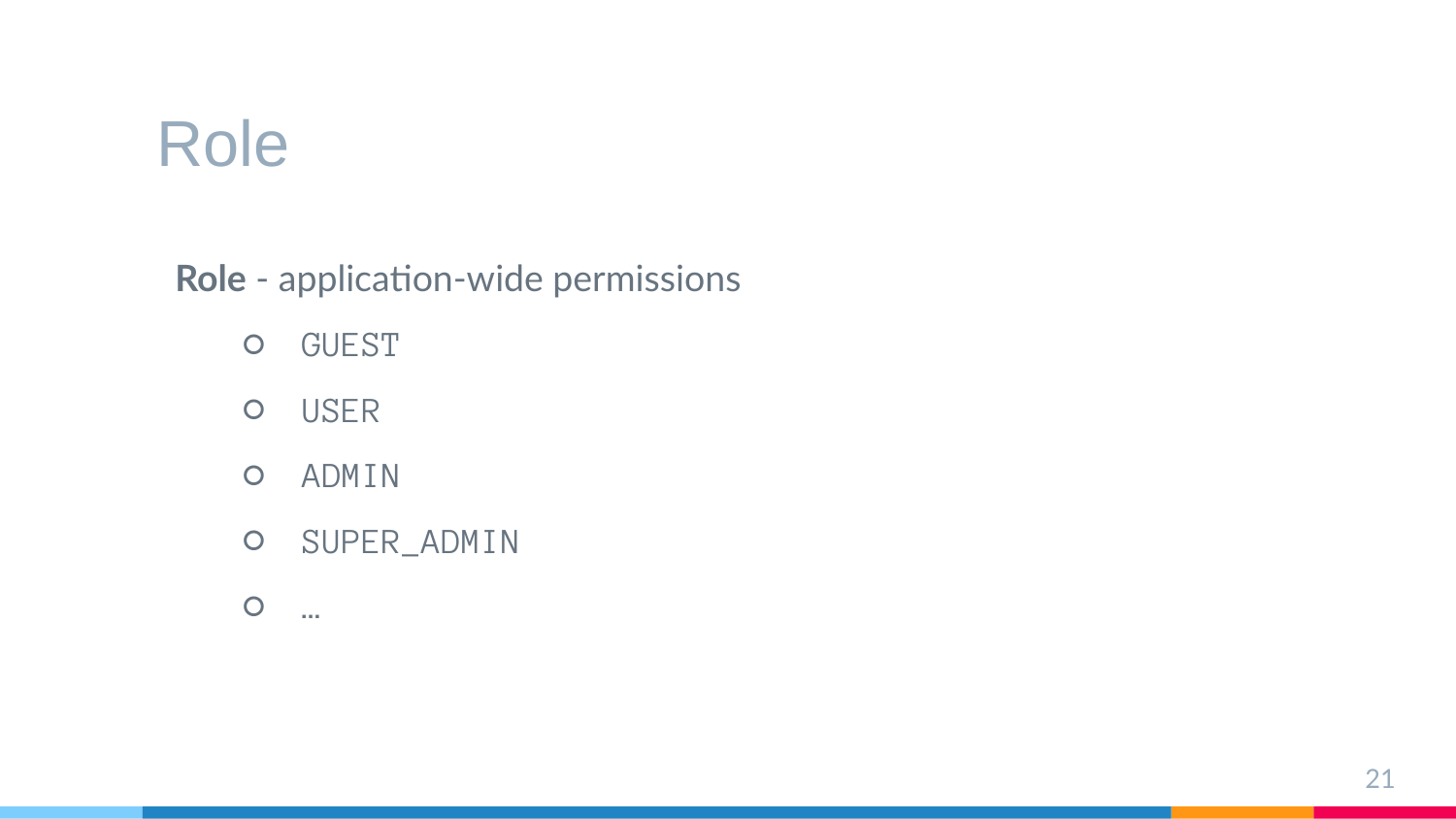

# Role
Role - application-wide permissions
GUEST
USER
ADMIN
SUPER_ADMIN
…
21